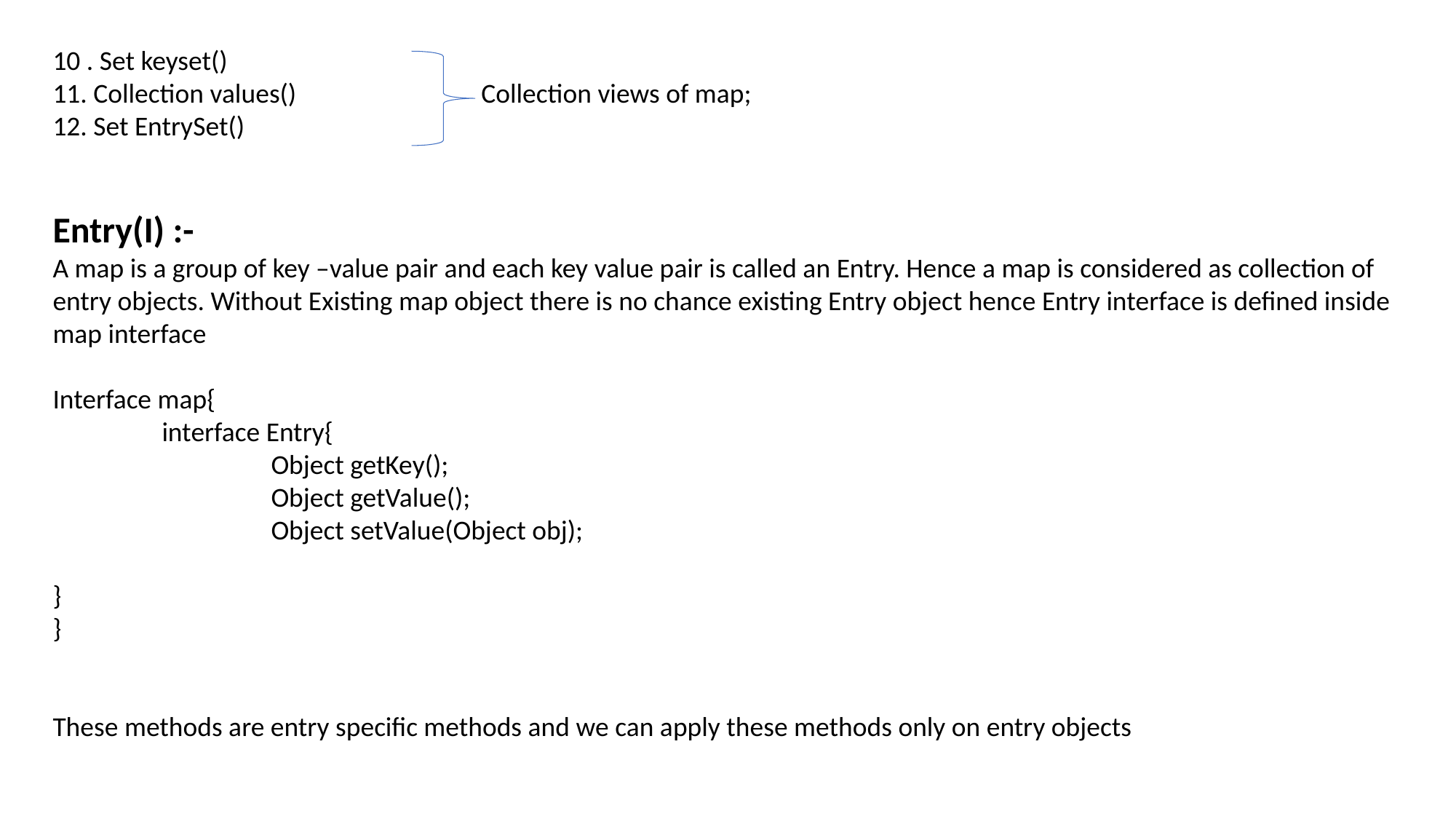

10 . Set keyset()
11. Collection values()                              Collection views of map;
12. Set EntrySet()

Entry(I) :-
A map is a group of key –value pair and each key value pair is called an Entry. Hence a map is considered as collection of entry objects. Without Existing map object there is no chance existing Entry object hence Entry interface is defined inside map interface

Interface map{
	interface Entry{
		Object getKey();
		Object getValue();
		Object setValue(Object obj);

}
}

These methods are entry specific methods and we can apply these methods only on entry objects